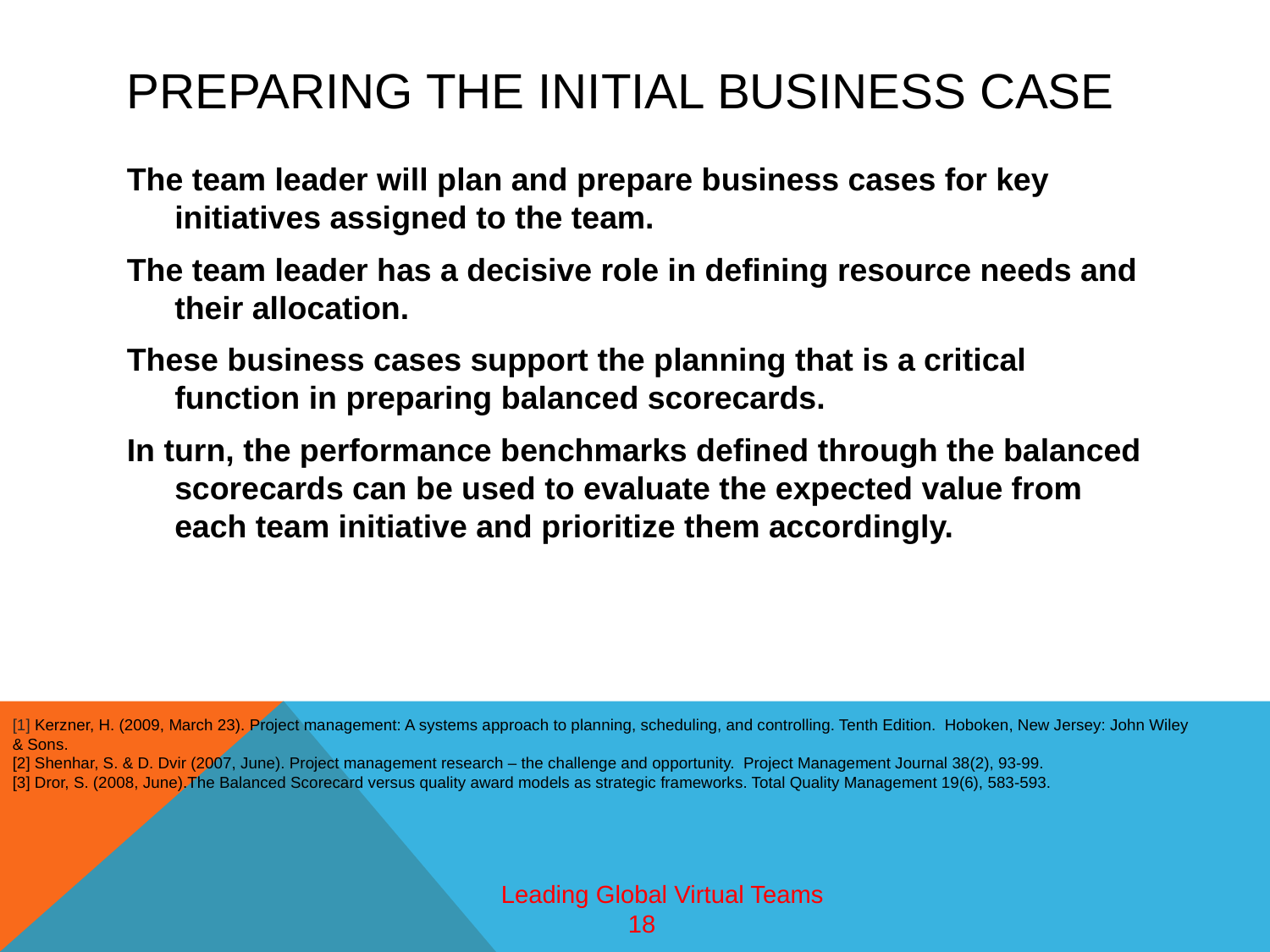

# Preparing the initial business case
The team leader will plan and prepare business cases for key initiatives assigned to the team.
The team leader has a decisive role in defining resource needs and their allocation.
These business cases support the planning that is a critical function in preparing balanced scorecards.
In turn, the performance benchmarks defined through the balanced scorecards can be used to evaluate the expected value from each team initiative and prioritize them accordingly.

[1] Kerzner, H. (2009, March 23). Project management: A systems approach to planning, scheduling, and controlling. Tenth Edition.  Hoboken, New Jersey: John Wiley & Sons.
[2] Shenhar, S. & D. Dvir (2007, June). Project management research – the challenge and opportunity.  Project Management Journal 38(2), 93-99.
[3] Dror, S. (2008, June).The Balanced Scorecard versus quality award models as strategic frameworks. Total Quality Management 19(6), 583-593.